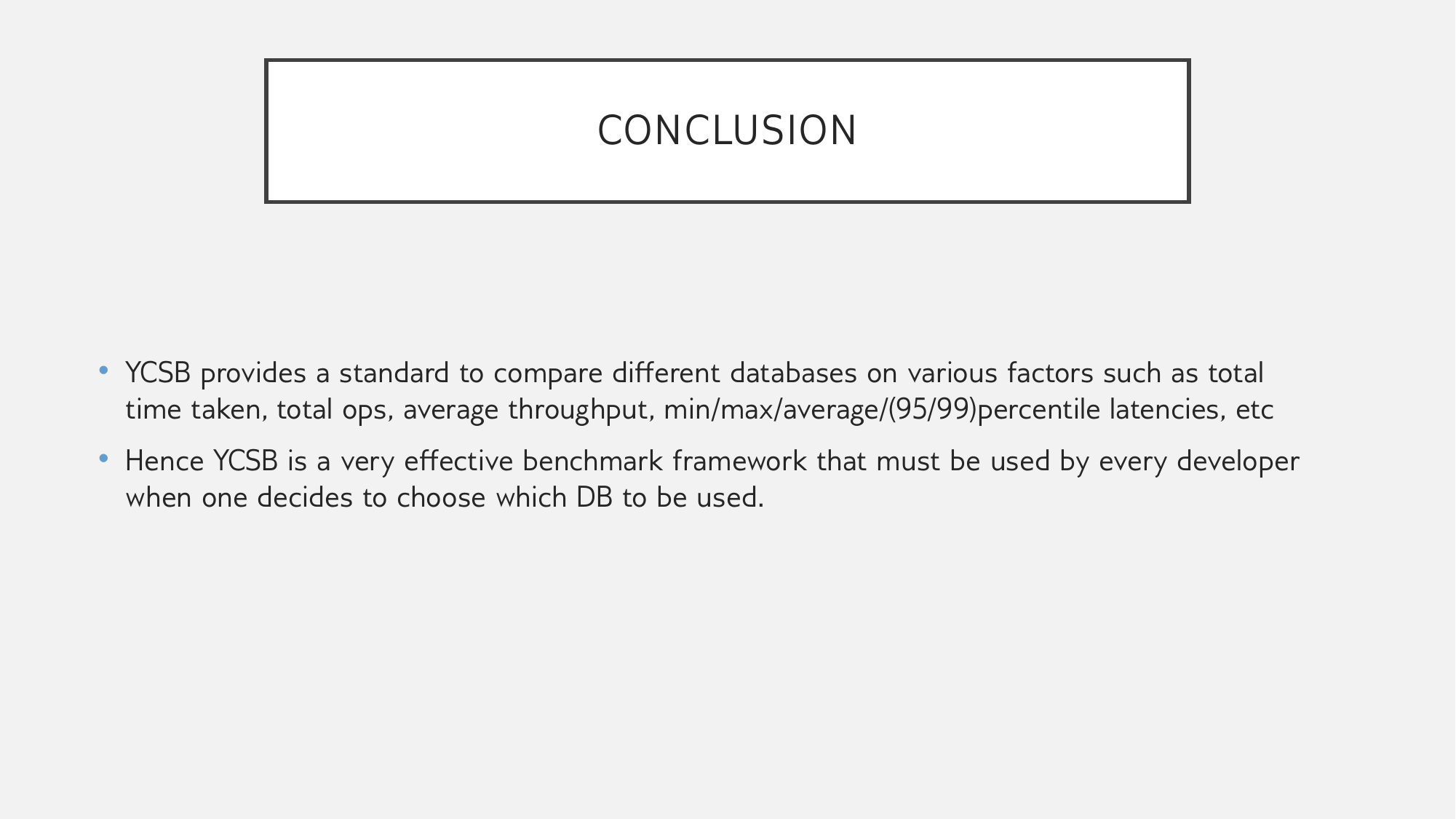

# CONCLUSION
YCSB provides a standard to compare different databases on various factors such as total time taken, total ops, average throughput, min/max/average/(95/99)percentile latencies, etc
Hence YCSB is a very effective benchmark framework that must be used by every developer when one decides to choose which DB to be used.